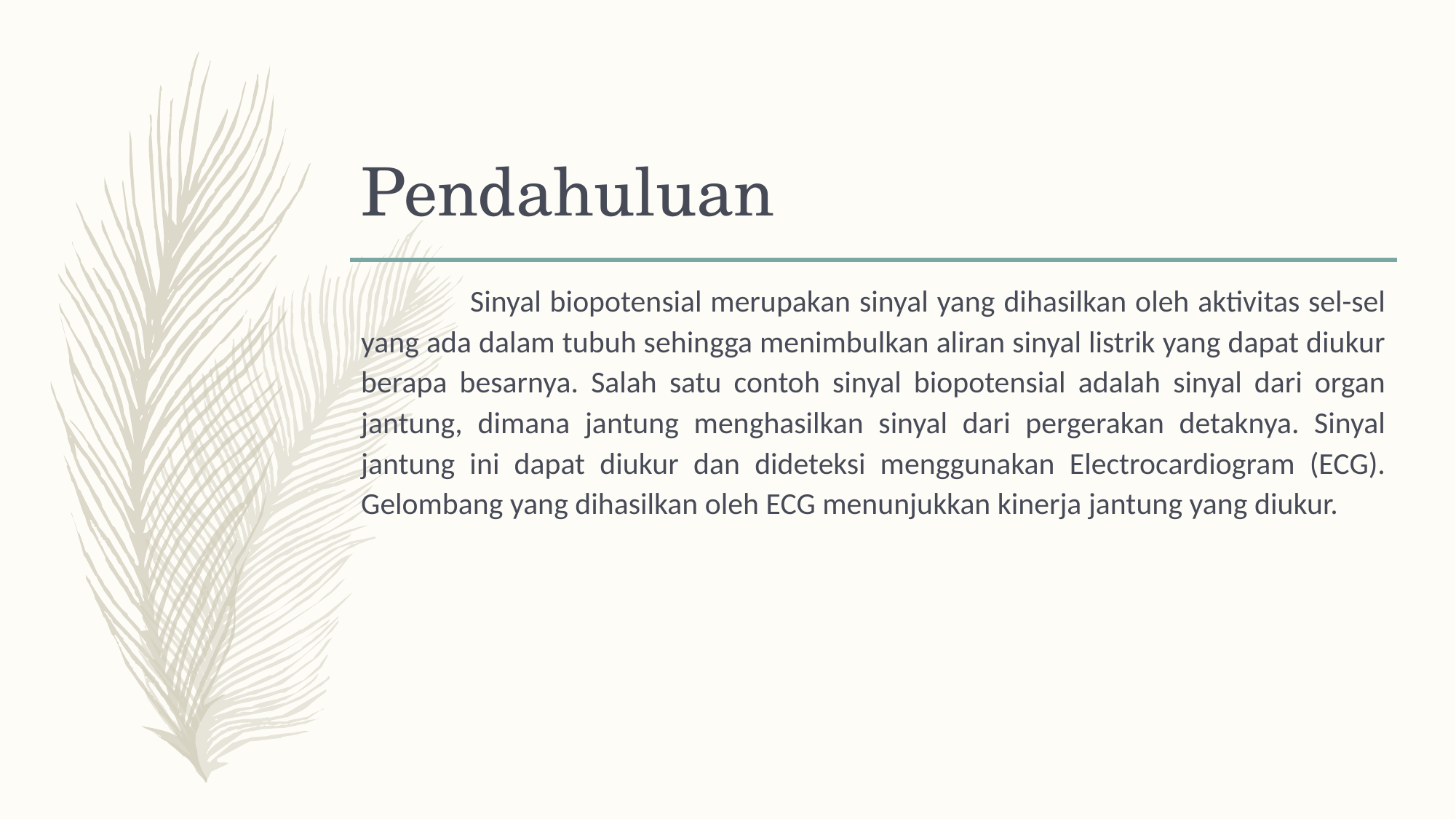

# Pendahuluan
	Sinyal biopotensial merupakan sinyal yang dihasilkan oleh aktivitas sel-sel yang ada dalam tubuh sehingga menimbulkan aliran sinyal listrik yang dapat diukur berapa besarnya. Salah satu contoh sinyal biopotensial adalah sinyal dari organ jantung, dimana jantung menghasilkan sinyal dari pergerakan detaknya. Sinyal jantung ini dapat diukur dan dideteksi menggunakan Electrocardiogram (ECG). Gelombang yang dihasilkan oleh ECG menunjukkan kinerja jantung yang diukur.